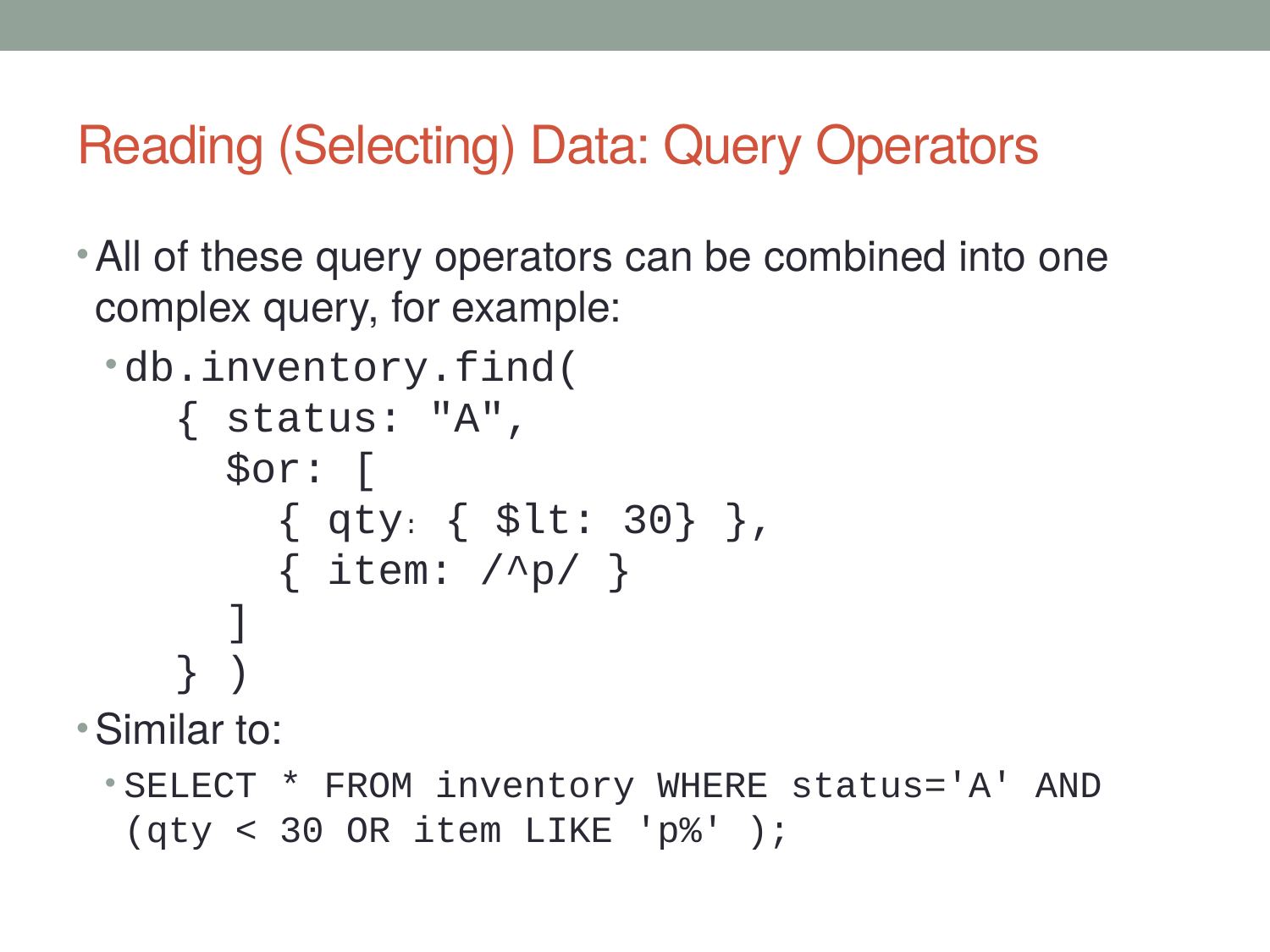

# Reading (Selecting) Data: Query Operators
All of these query operators can be combined into one complex query, for example:
db.inventory.find(
  { status: "A",
    $or: [
      { qty: { $lt: 30} },
      { item: /^p/ }
    ]
  } )
Similar to:
SELECT * FROM inventory WHERE status='A' AND (qty < 30 OR item LIKE 'p%' );